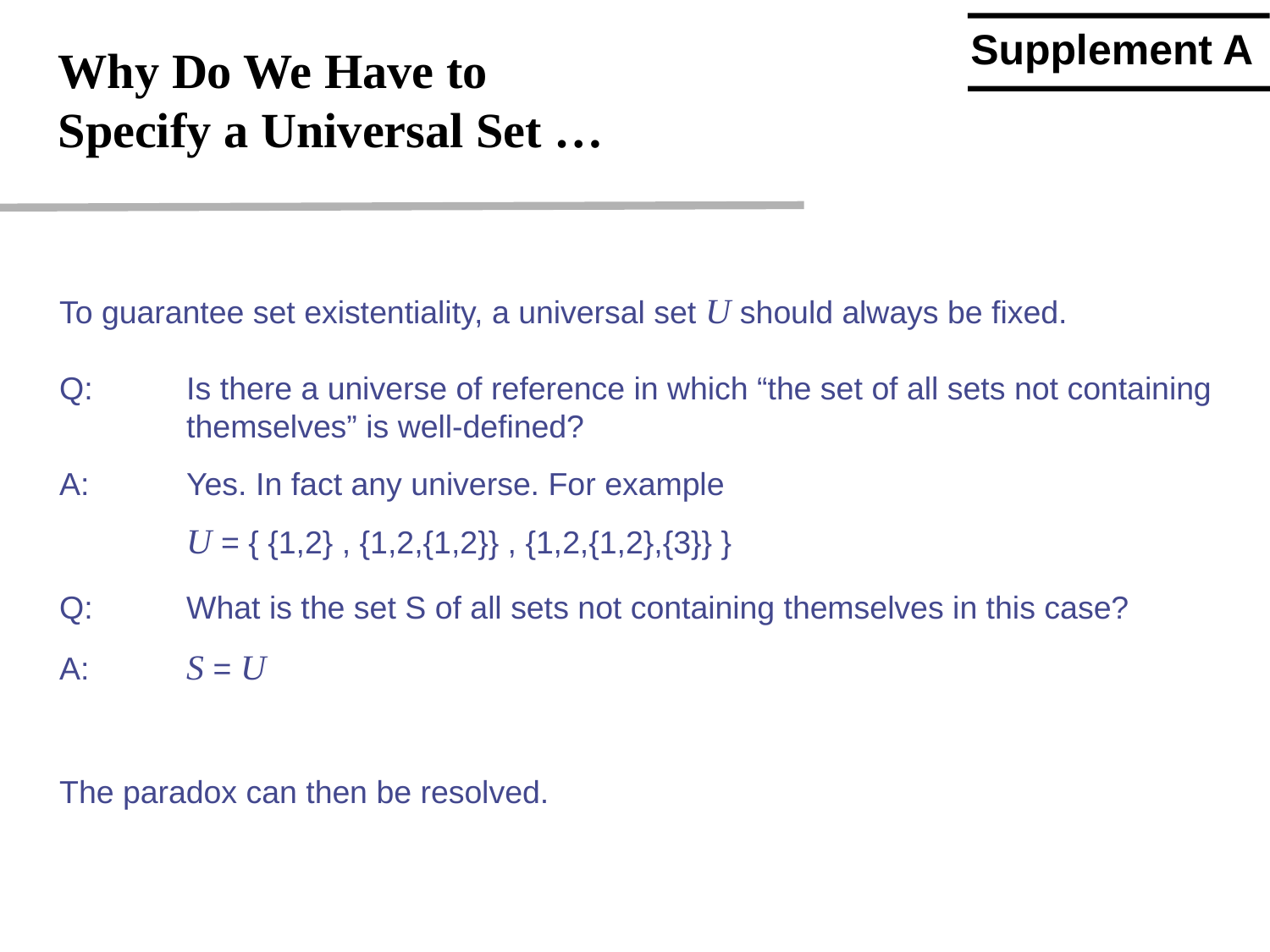

Supplement A
Why Do We Have to
Specify a Universal Set …

To guarantee set existentiality, a universal set U should always be fixed.

Q:	Is there a universe of reference in which “the set of all sets not containing
	themselves” is well-defined?

A:	Yes. In fact any universe. For example
	U = { {1,2} , {1,2,{1,2}} , {1,2,{1,2},{3}} }

Q: 	What is the set S of all sets not containing themselves in this case?

A:	S = U

The paradox can then be resolved.